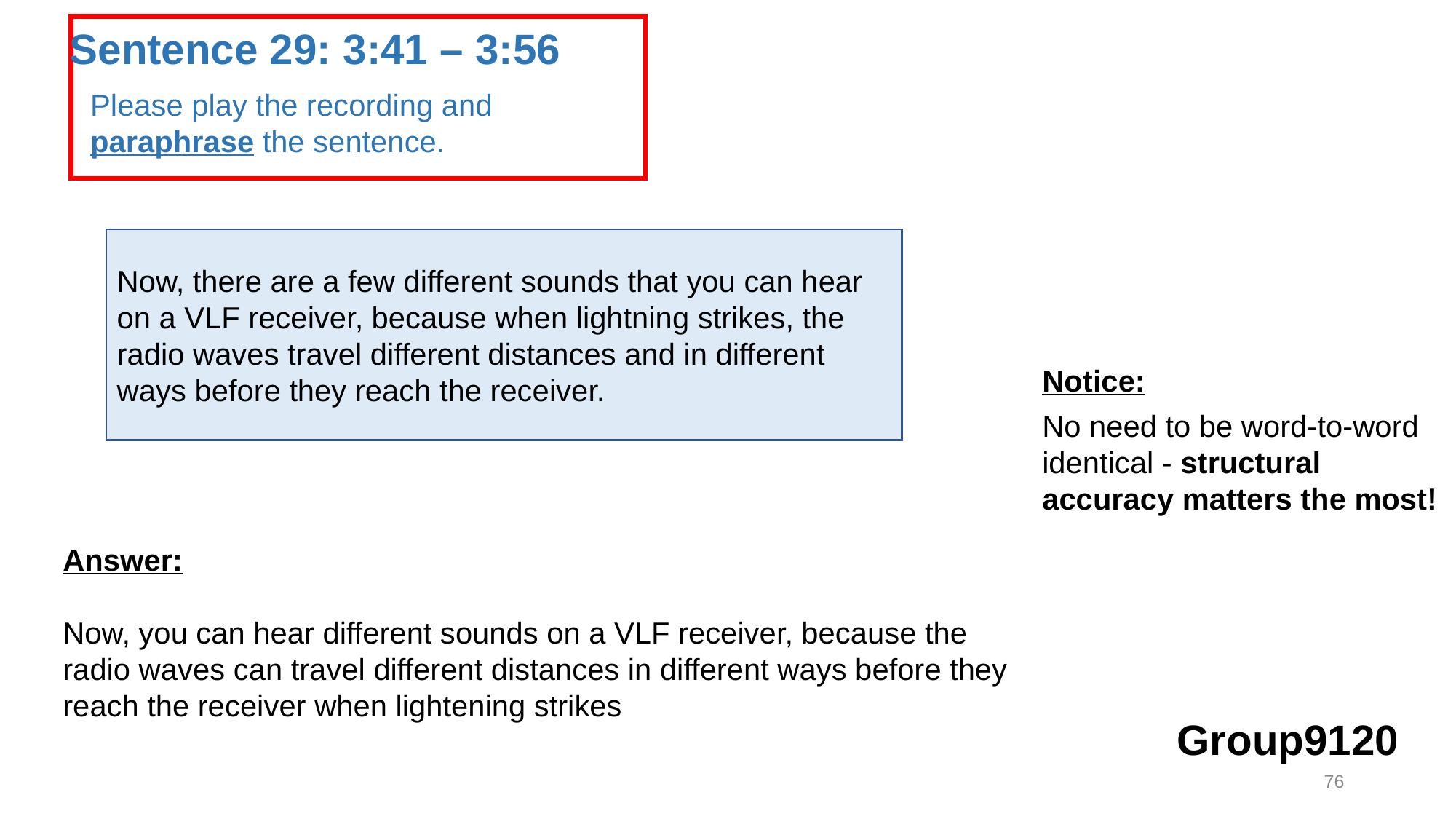

Sentence 29: 3:41 – 3:56
Please play the recording and paraphrase the sentence.
Now, there are a few different sounds that you can hear on a VLF receiver, because when lightning strikes, the radio waves travel different distances and in different ways before they reach the receiver.
Notice:
No need to be word-to-word identical - structural accuracy matters the most!
Answer:

Now, you can hear different sounds on a VLF receiver, because the radio waves can travel different distances in different ways before they reach the receiver when lightening strikes
Group9120
76